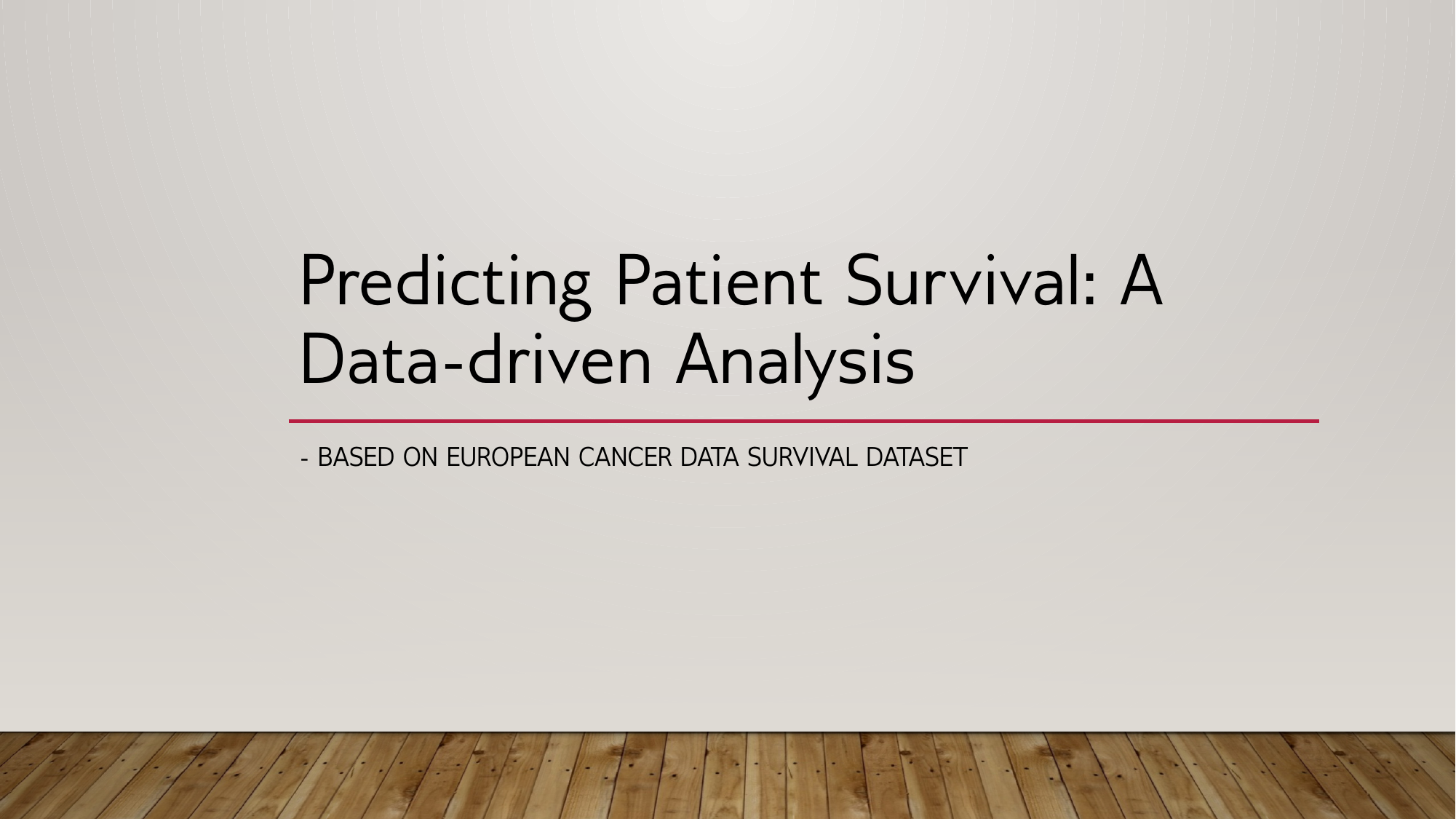

# Predicting Patient Survival: A Data-driven Analysis
- Based on European Cancer data Survival Dataset